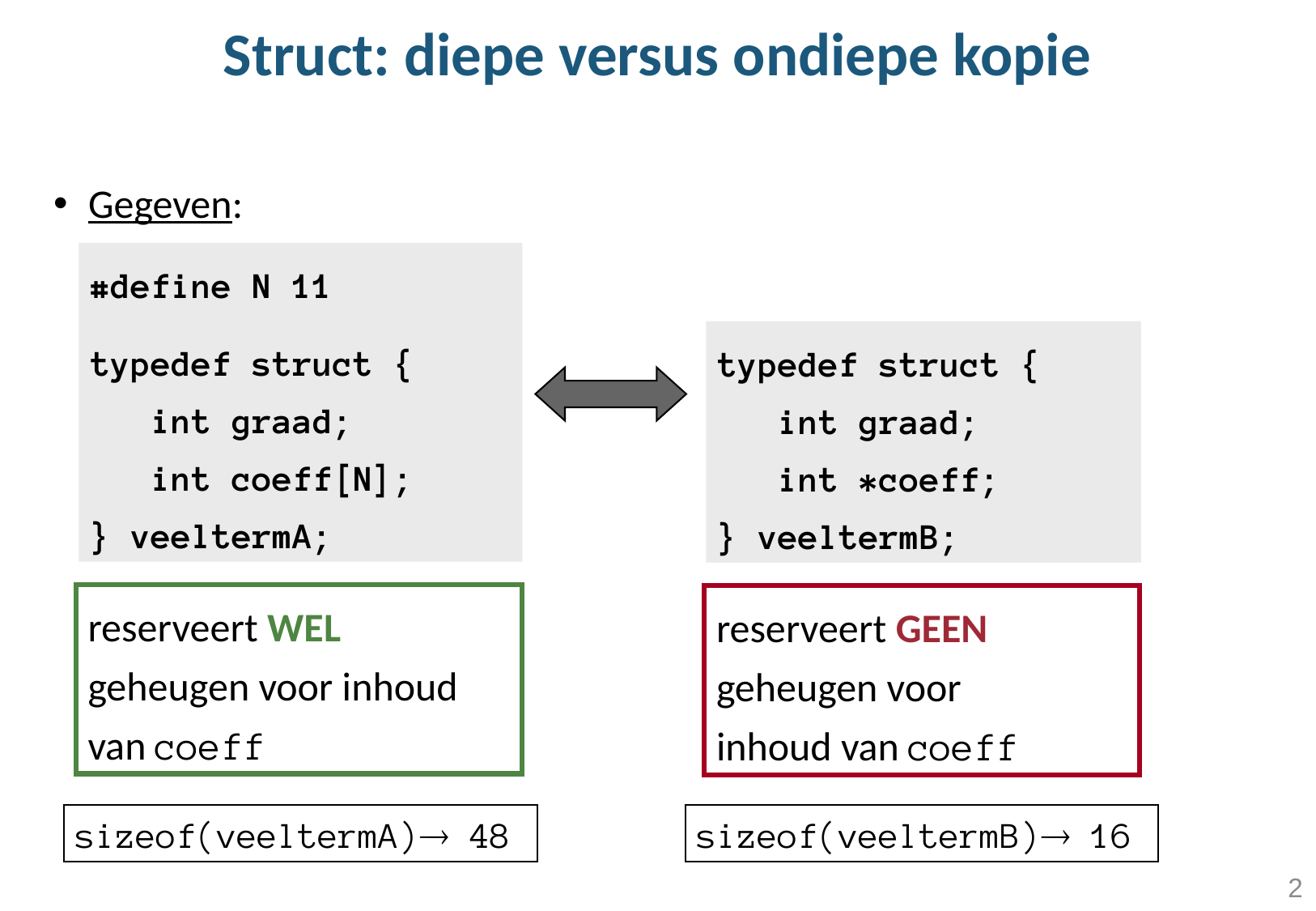

# Struct: diepe versus ondiepe kopie
Gegeven:
#define N 11
typedef struct {
   int graad;
   int coeff[N];
} veeltermA;
typedef struct {
   int graad;
   int *coeff;
} veeltermB;

reserveert WEL geheugen voor inhoud
van coeff
reserveert GEEN geheugen voor
inhoud van coeff
sizeof(veeltermA)→ 48
sizeof(veeltermB)→ 16
2